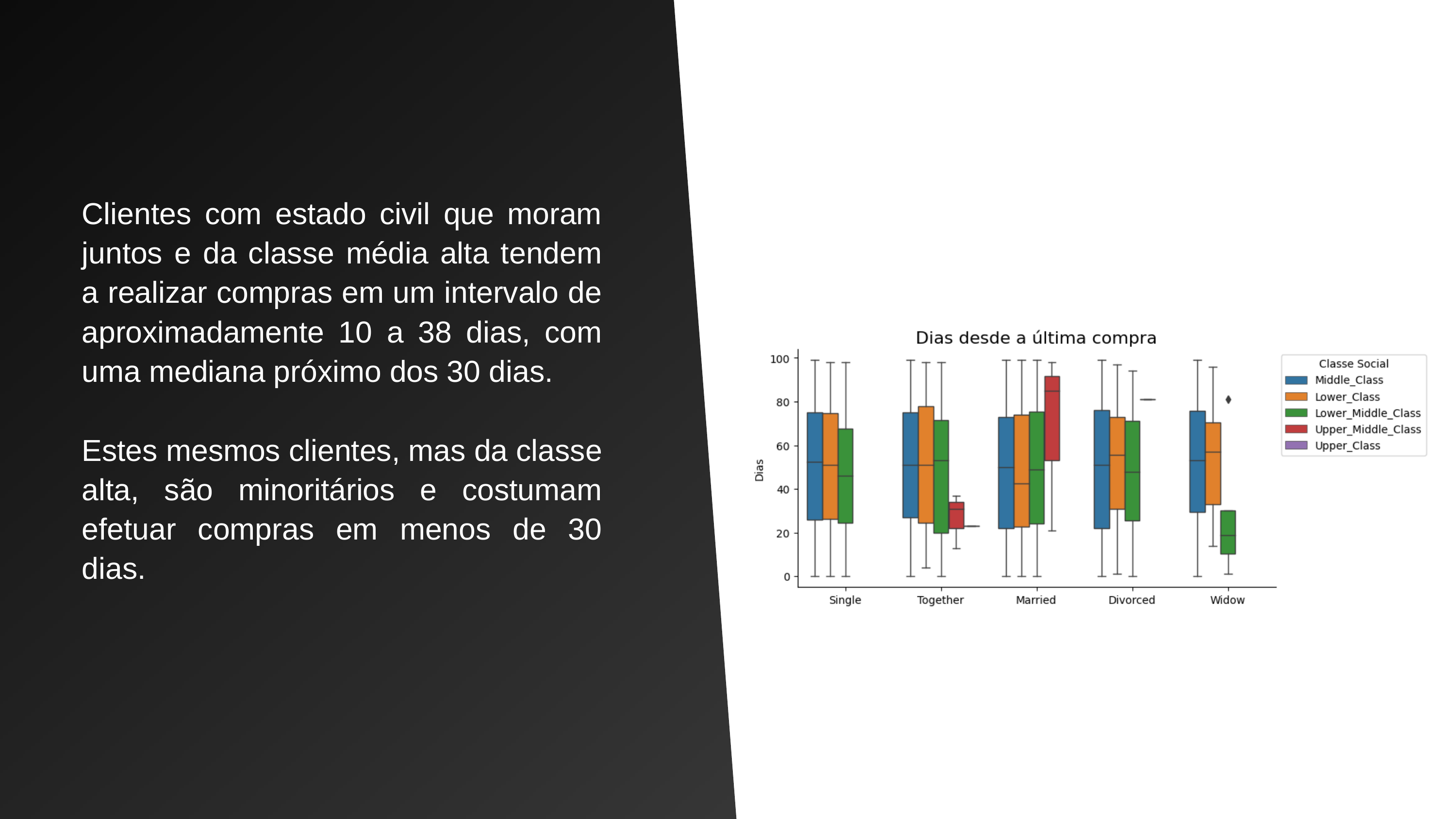

Clientes com estado civil que moram juntos e da classe média alta tendem a realizar compras em um intervalo de aproximadamente 10 a 38 dias, com uma mediana próximo dos 30 dias.

Estes mesmos clientes, mas da classe alta, são minoritários e costumam efetuar compras em menos de 30 dias.